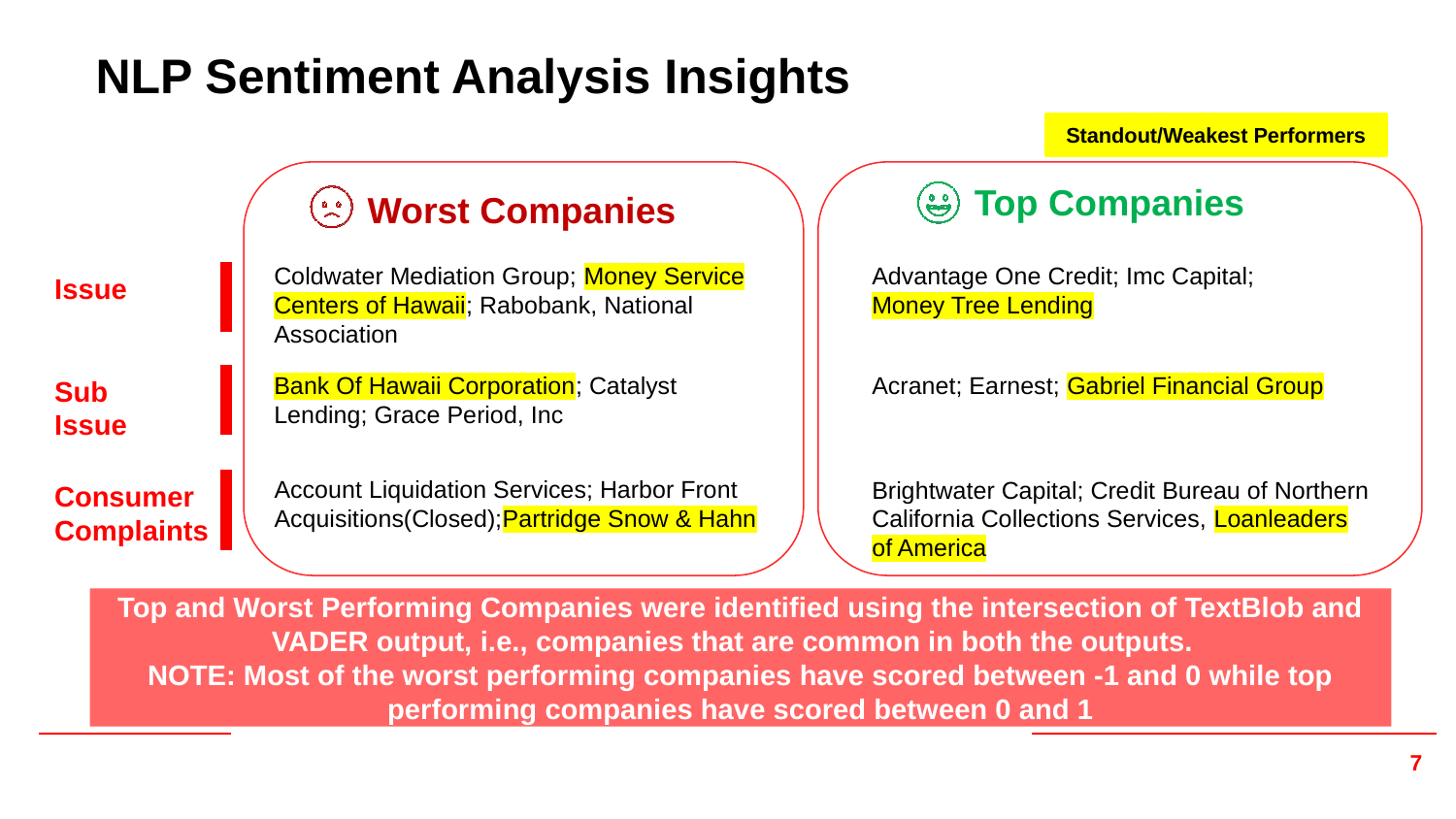

NLP Sentiment Analysis Insights
Standout/Weakest Performers

Top Companies
Worst Companies

Coldwater Mediation Group; Money Service Centers of Hawaii; Rabobank, National Association
Advantage One Credit; Imc Capital;       Money Tree Lending
Issue
Sub
Issue
Bank Of Hawaii Corporation; Catalyst Lending; Grace Period, Inc

Acranet; Earnest; Gabriel Financial Group
Consumer
Complaints
Account Liquidation Services; Harbor Front Acquisitions(Closed);Partridge Snow & Hahn
Brightwater Capital; Credit Bureau of Northern California Collections Services, Loanleaders of America
Top and Worst Performing Companies were identified using the intersection of TextBlob and VADER output, i.e., companies that are common in both the outputs.
NOTE: Most of the worst performing companies have scored between -1 and 0 while top performing companies have scored between 0 and 1
Coldwater Mediation Group LLP
Money Service Centers of Hawaii’
The Money Company
Coldwater Mediation Group LLP
Money Service Centers of Hawaii’
The Money Company